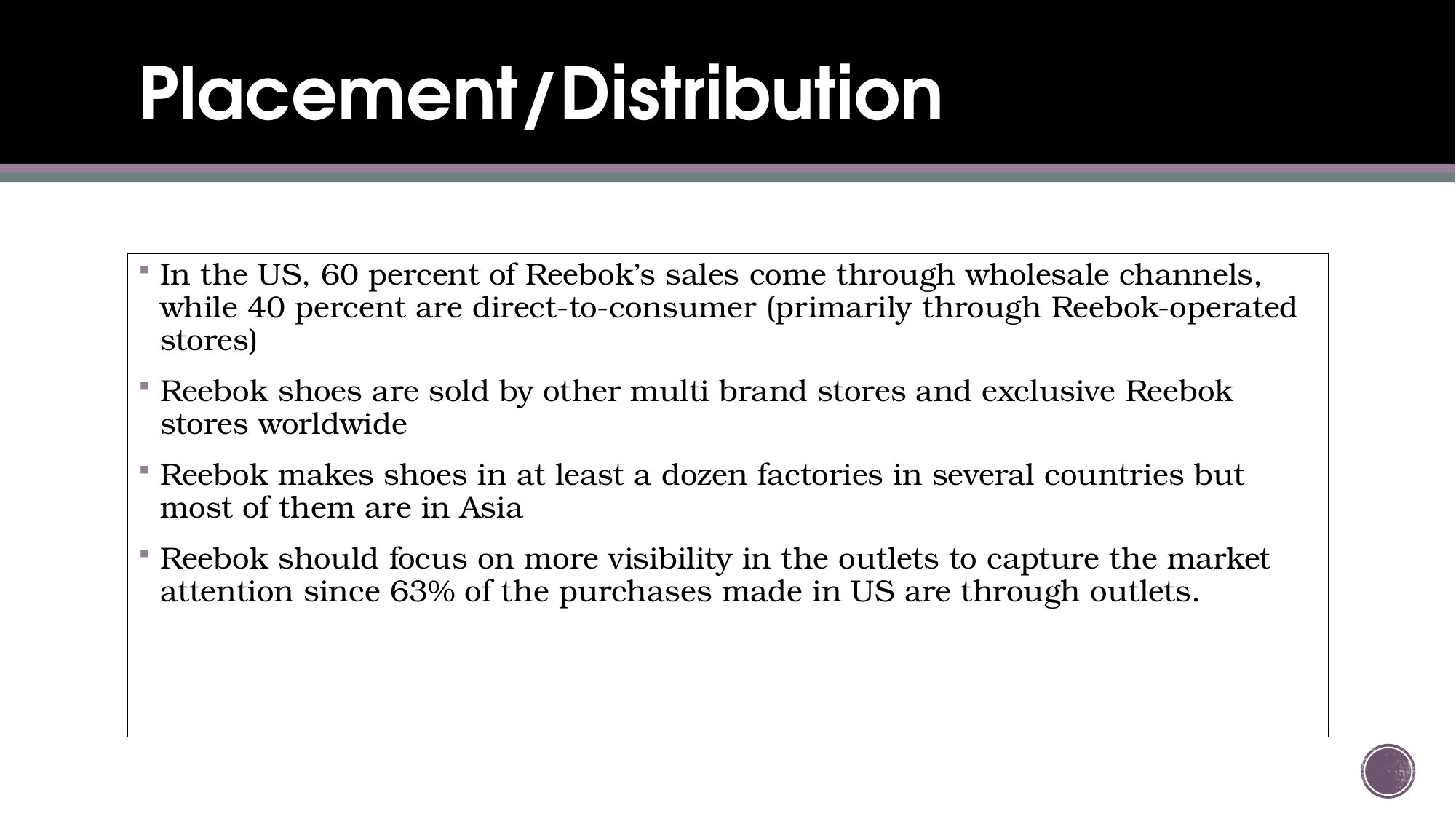

# Placement/Distribution
In the US, 60 percent of Reebok’s sales come through wholesale channels, while 40 percent are direct-to-consumer (primarily through Reebok-operated stores)
Reebok shoes are sold by other multi brand stores and exclusive Reebok stores worldwide
Reebok makes shoes in at least a dozen factories in several countries but most of them are in Asia
Reebok should focus on more visibility in the outlets to capture the market attention since 63% of the purchases made in US are through outlets.